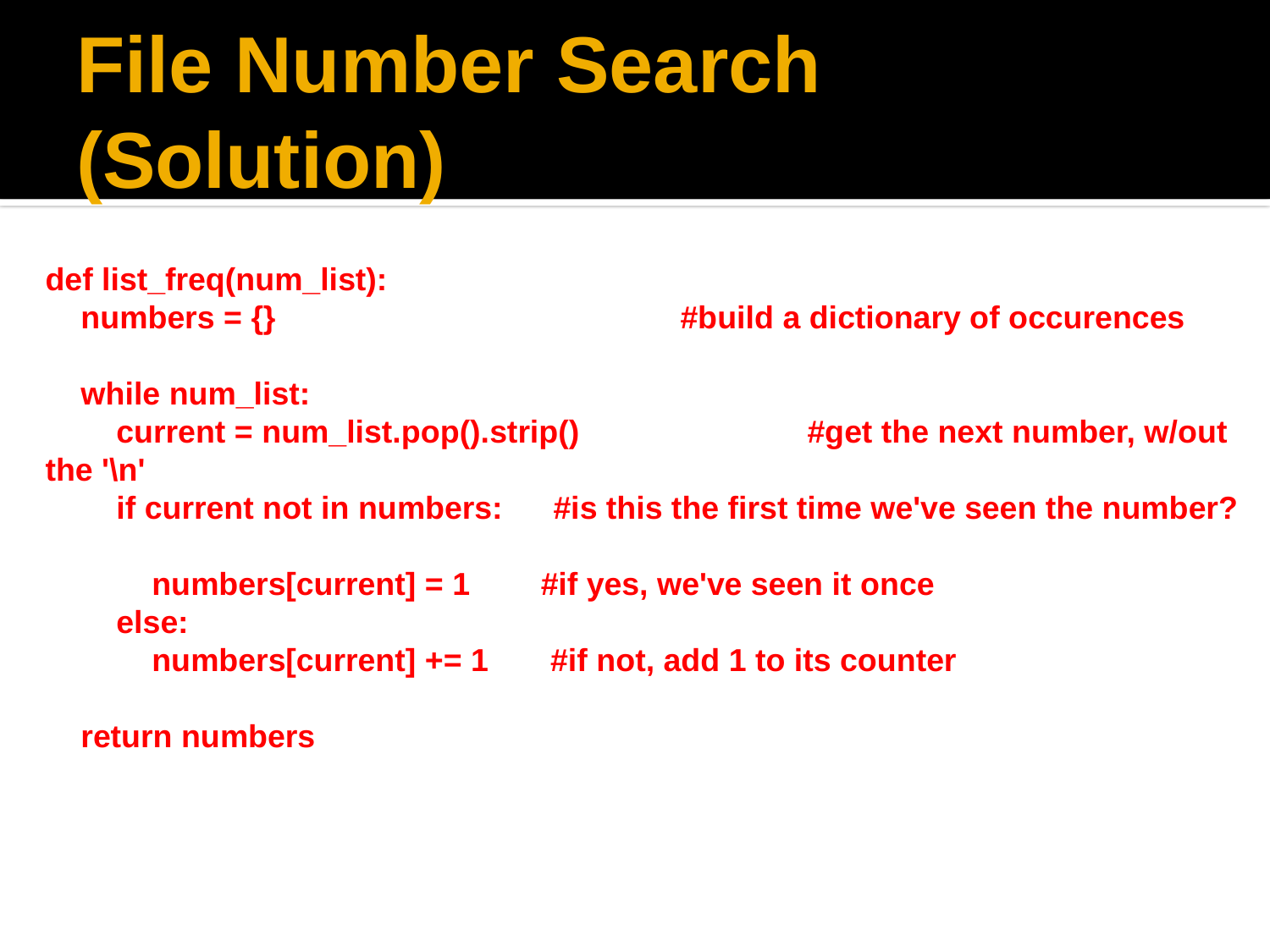

# File Number Search (Solution)
def list_freq(num_list):
    numbers = {}				#build a dictionary of occurences

    while num_list:
        current = num_list.pop().strip()		#get the next number, w/out the '\n'
        if current not in numbers:	#is this the first time we've seen the number?
            numbers[current] = 1        #if yes, we've seen it once
        else:
            numbers[current] += 1       #if not, add 1 to its counter

    return numbers